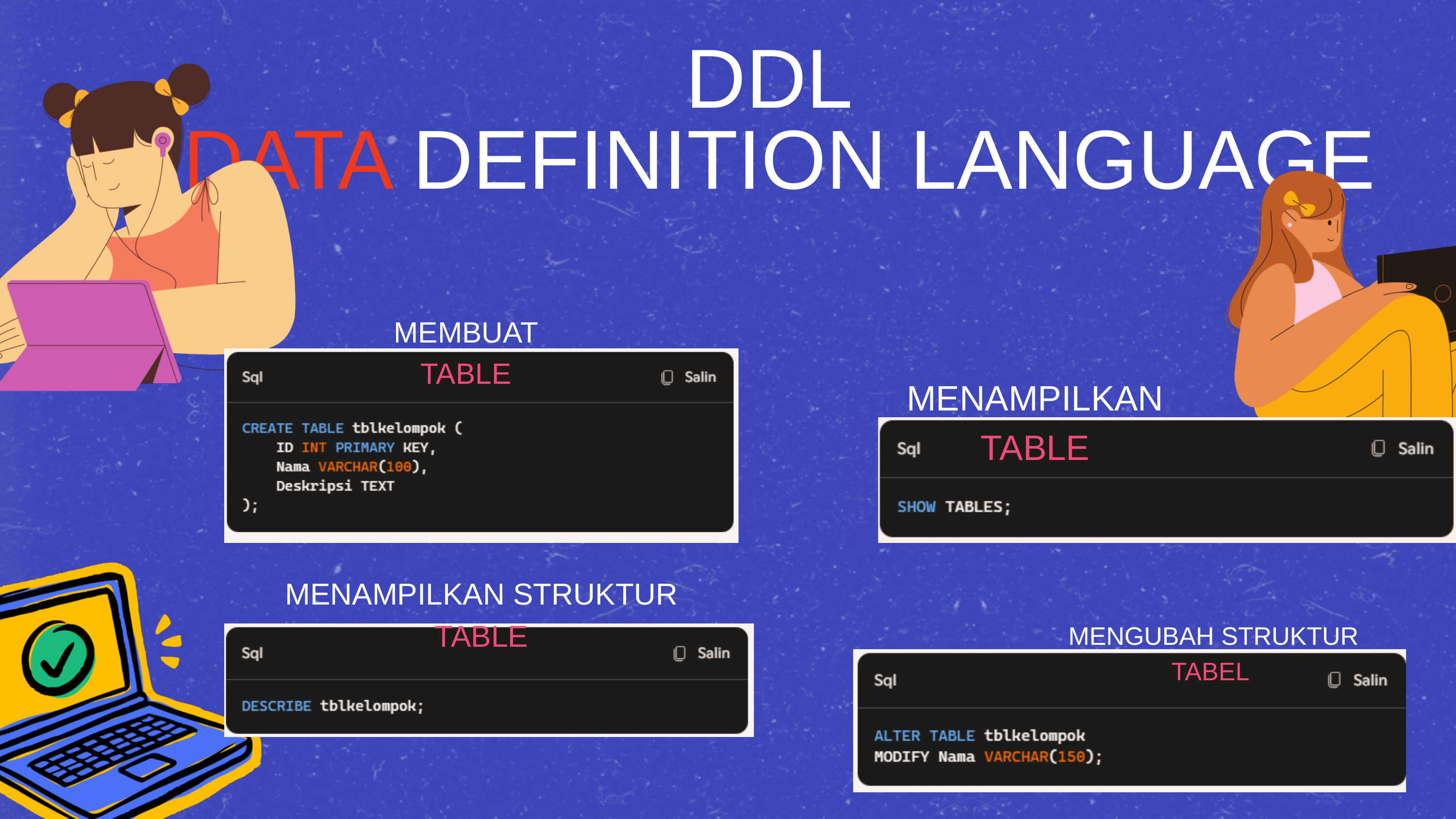

DDL
DATA DEFINITION LANGUAGE

MEMBUAT TABLE

MENAMPILKAN TABLE

MENAMPILKAN STRUKTUR TABLE
MENGUBAH STRUKTUR TABEL